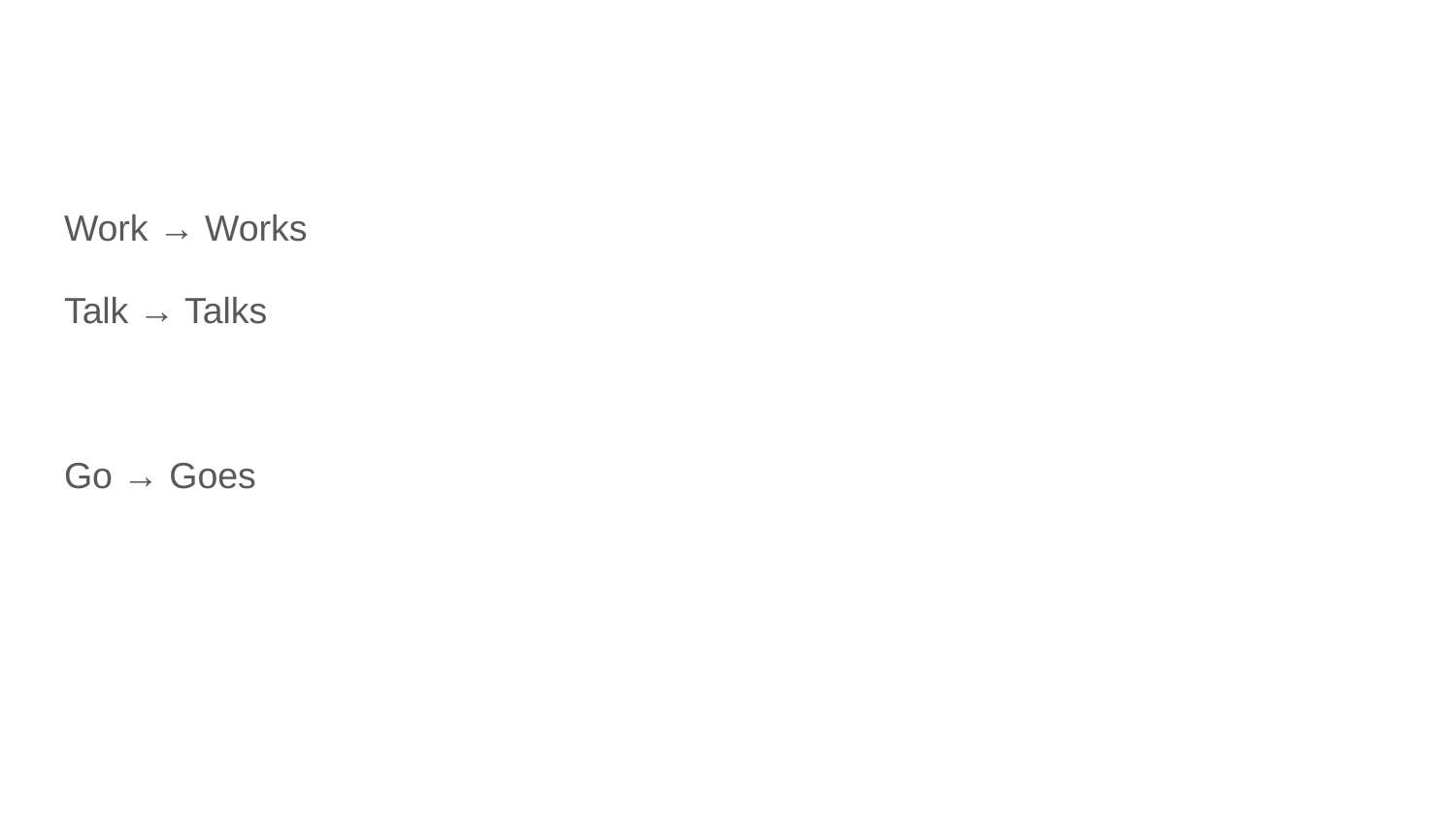

#
Work → Works
Talk → Talks

Go → Goes